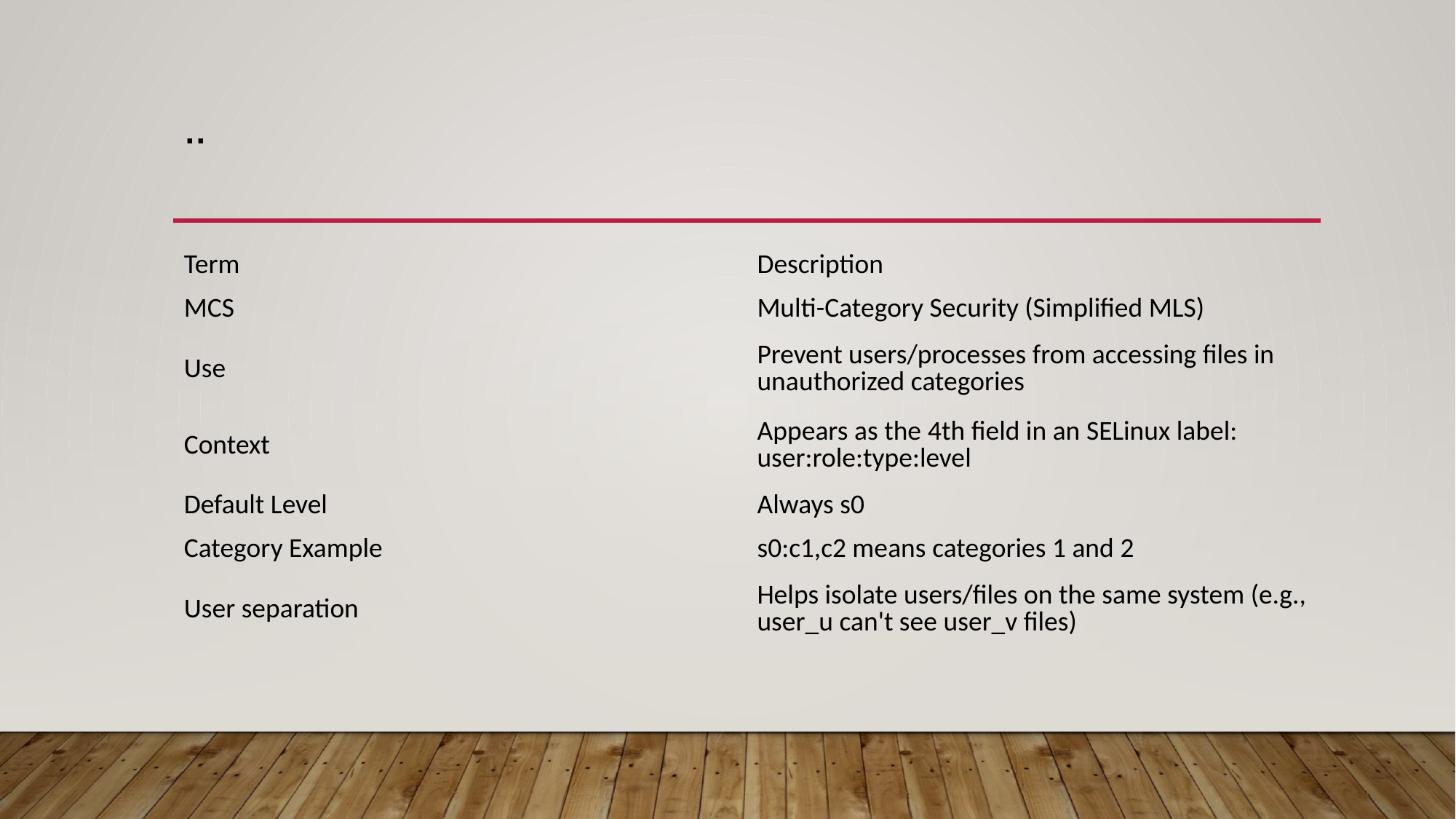

# ..
| Term | Description |
| --- | --- |
| MCS | Multi-Category Security (Simplified MLS) |
| Use | Prevent users/processes from accessing files in unauthorized categories |
| Context | Appears as the 4th field in an SELinux label: user:role:type:level |
| Default Level | Always s0 |
| Category Example | s0:c1,c2 means categories 1 and 2 |
| User separation | Helps isolate users/files on the same system (e.g., user\_u can't see user\_v files) |